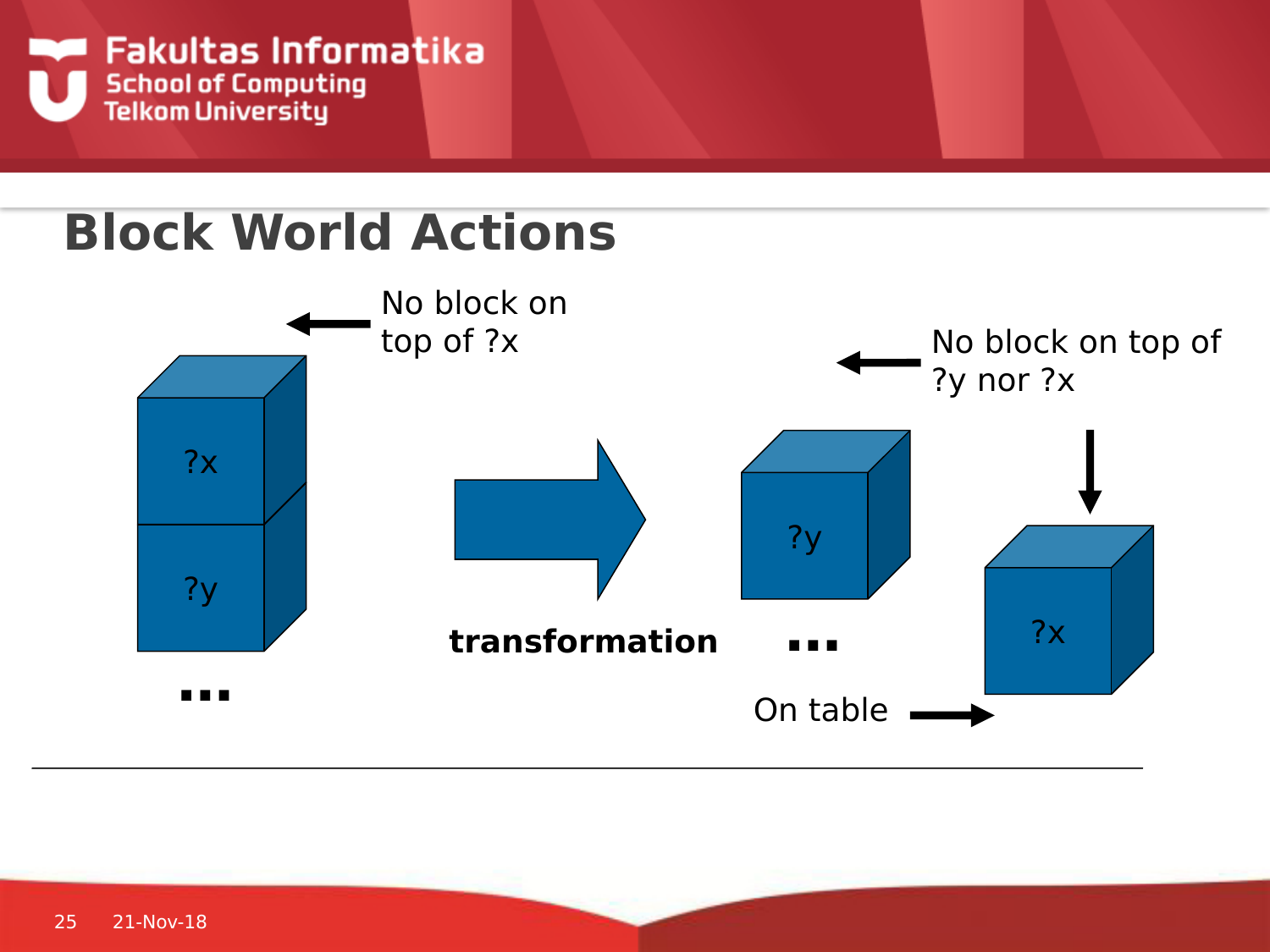

# Block World Actions
No block on top of ?x

No block on top of ?y nor ?x

?x
?y

transformation
?y
?x
…
…
On table

25
21-Nov-18